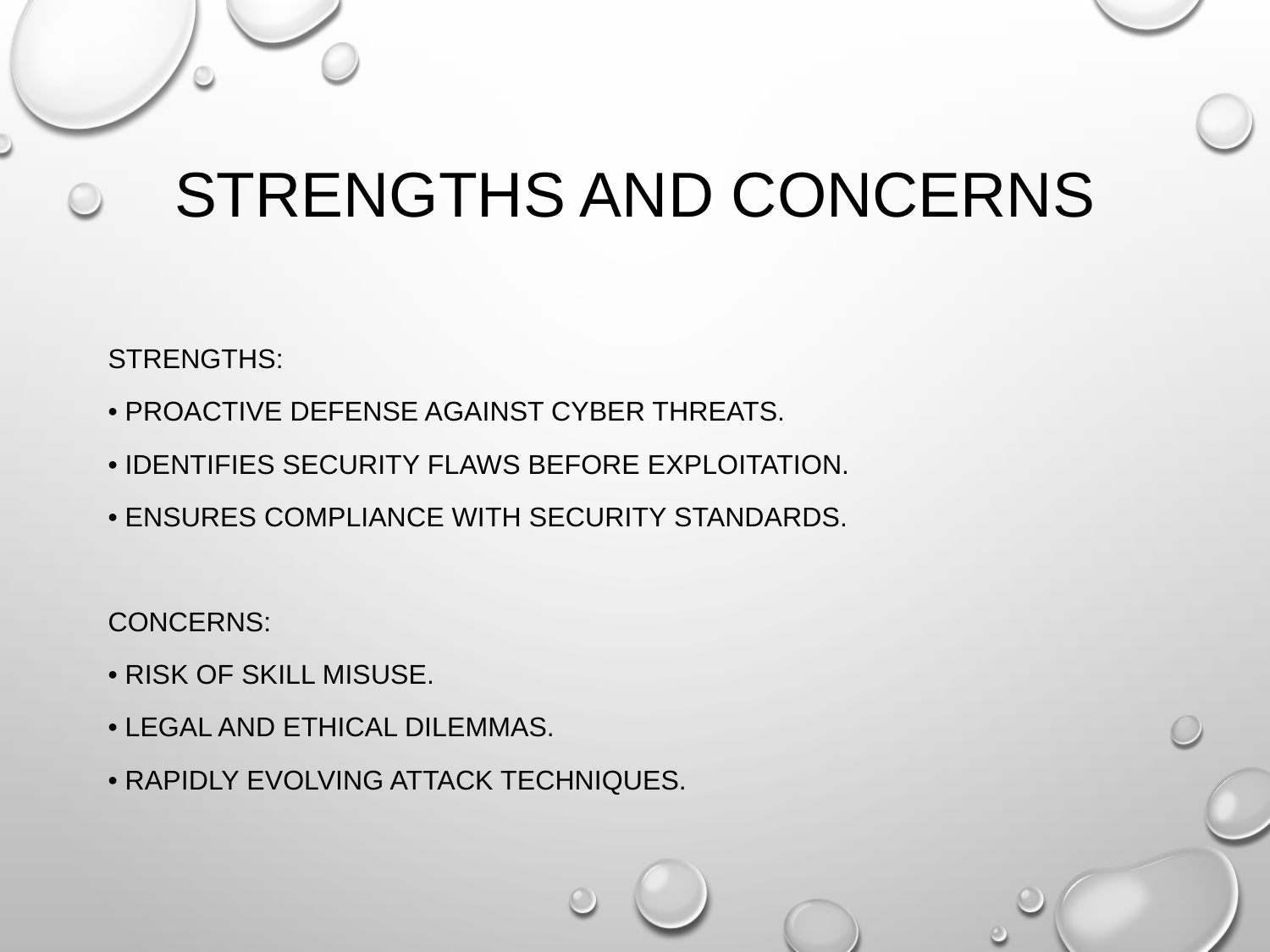

# Strengths and Concerns
Strengths:
• Proactive defense against cyber threats.
• Identifies security flaws before exploitation.
• Ensures compliance with security standards.

Concerns:
• Risk of skill misuse.
• Legal and ethical dilemmas.
• Rapidly evolving attack techniques.